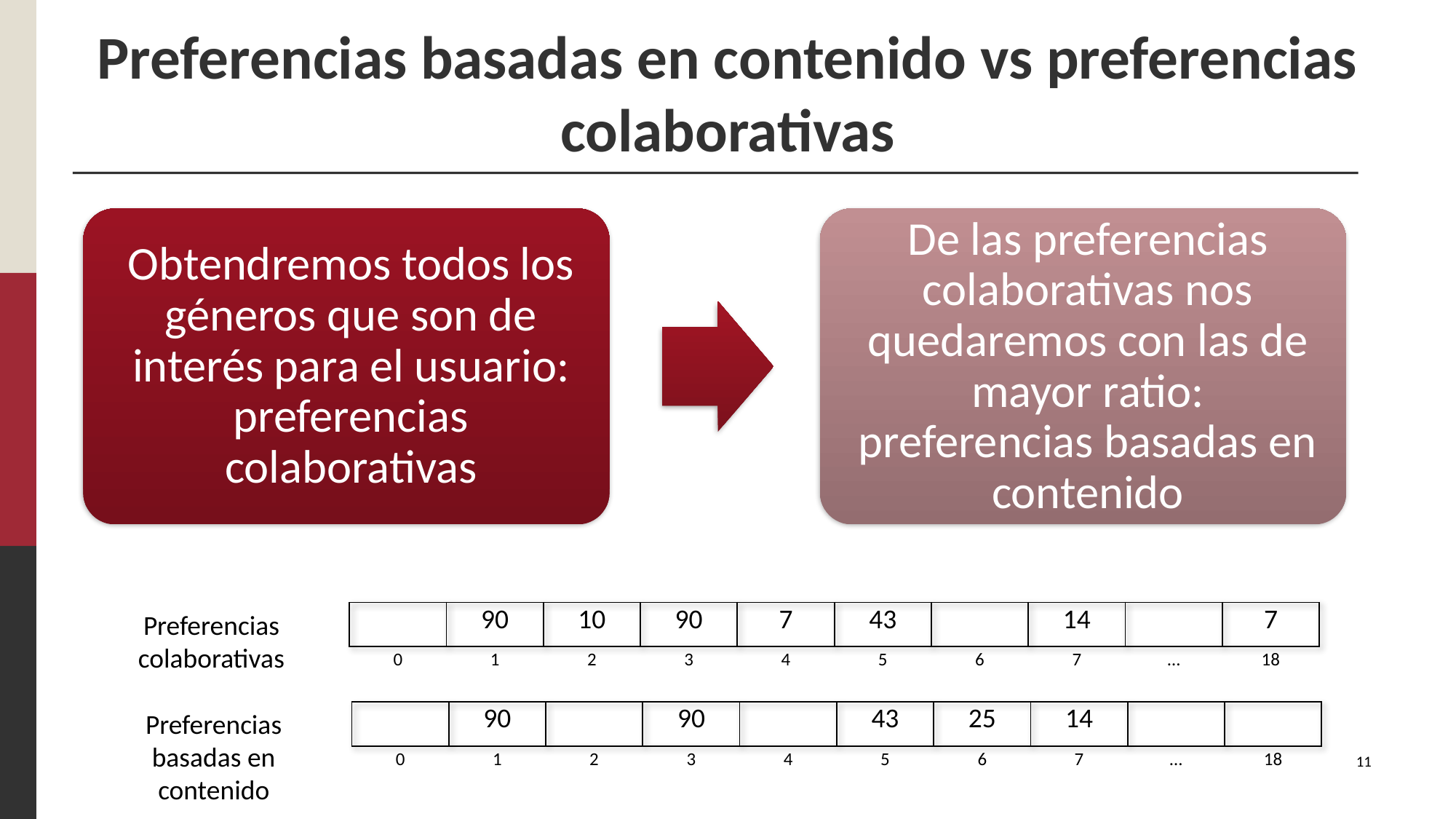

# Preferencias basadas en contenido vs preferencias colaborativas
Obtendremos todos los géneros que son de interés para el usuario: preferencias colaborativas

De las preferencias colaborativas nos quedaremos con las de mayor ratio: preferencias basadas en contenido
Preferencias colaborativas
|  | 90 | 10 | 90 | 7 | 43 |  | 14 |  | 7 |
| --- | --- | --- | --- | --- | --- | --- | --- | --- | --- |
| 0 | 1 | 2 | 3 | 4 | 5 | 6 | 7 | … | 18 |
Preferencias basadas en contenido
|  | 90 |  | 90 |  | 43 | 25 | 14 |  |  |
| --- | --- | --- | --- | --- | --- | --- | --- | --- | --- |
| 0 | 1 | 2 | 3 | 4 | 5 | 6 | 7 | … | 18 |
11